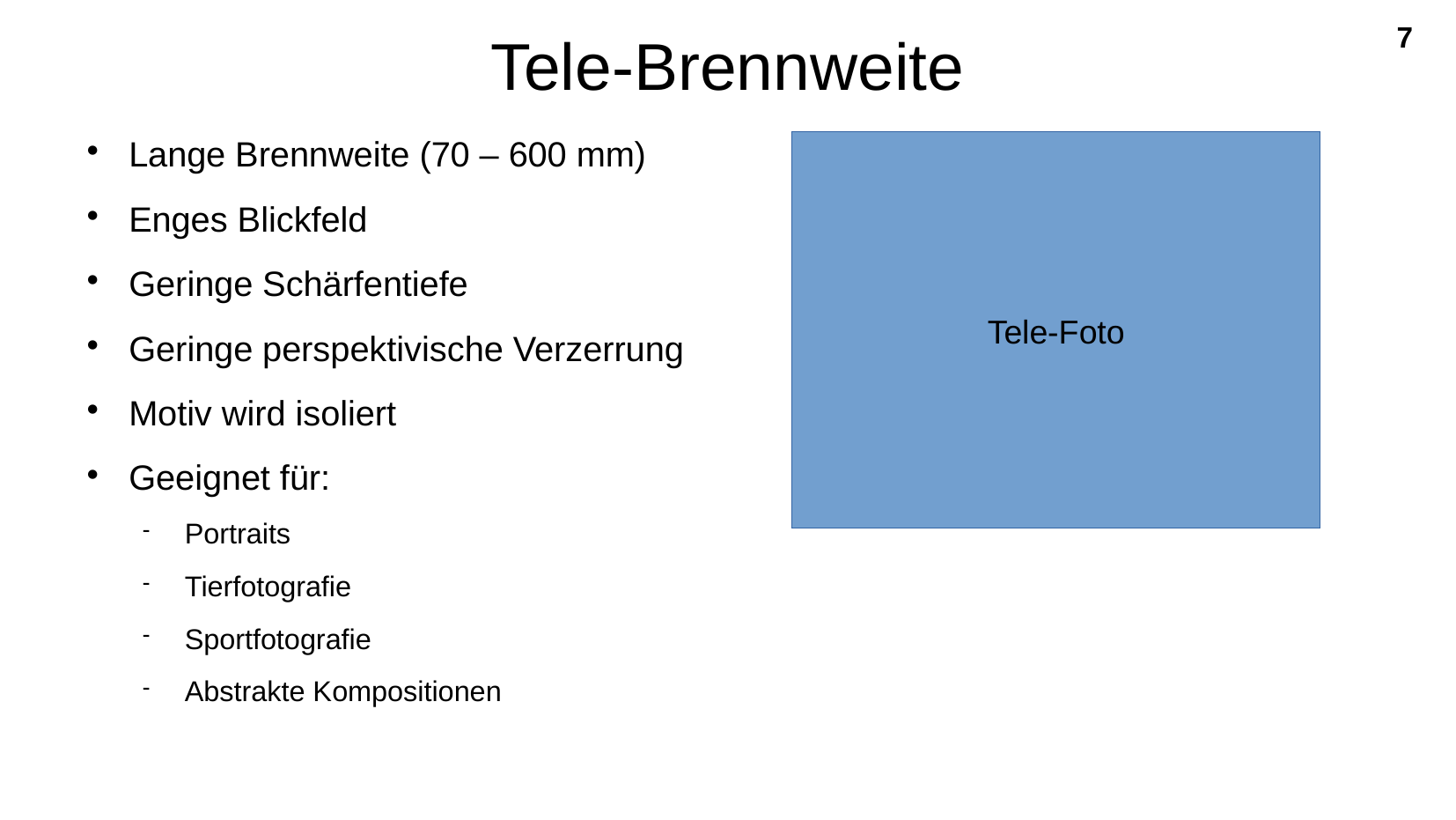

Tele-Brennweite
Lange Brennweite (70 – 600 mm)
Enges Blickfeld
Geringe Schärfentiefe
Geringe perspektivische Verzerrung
Motiv wird isoliert
Geeignet für:
Portraits
Tierfotografie
Sportfotografie
Abstrakte Kompositionen
Tele-Foto